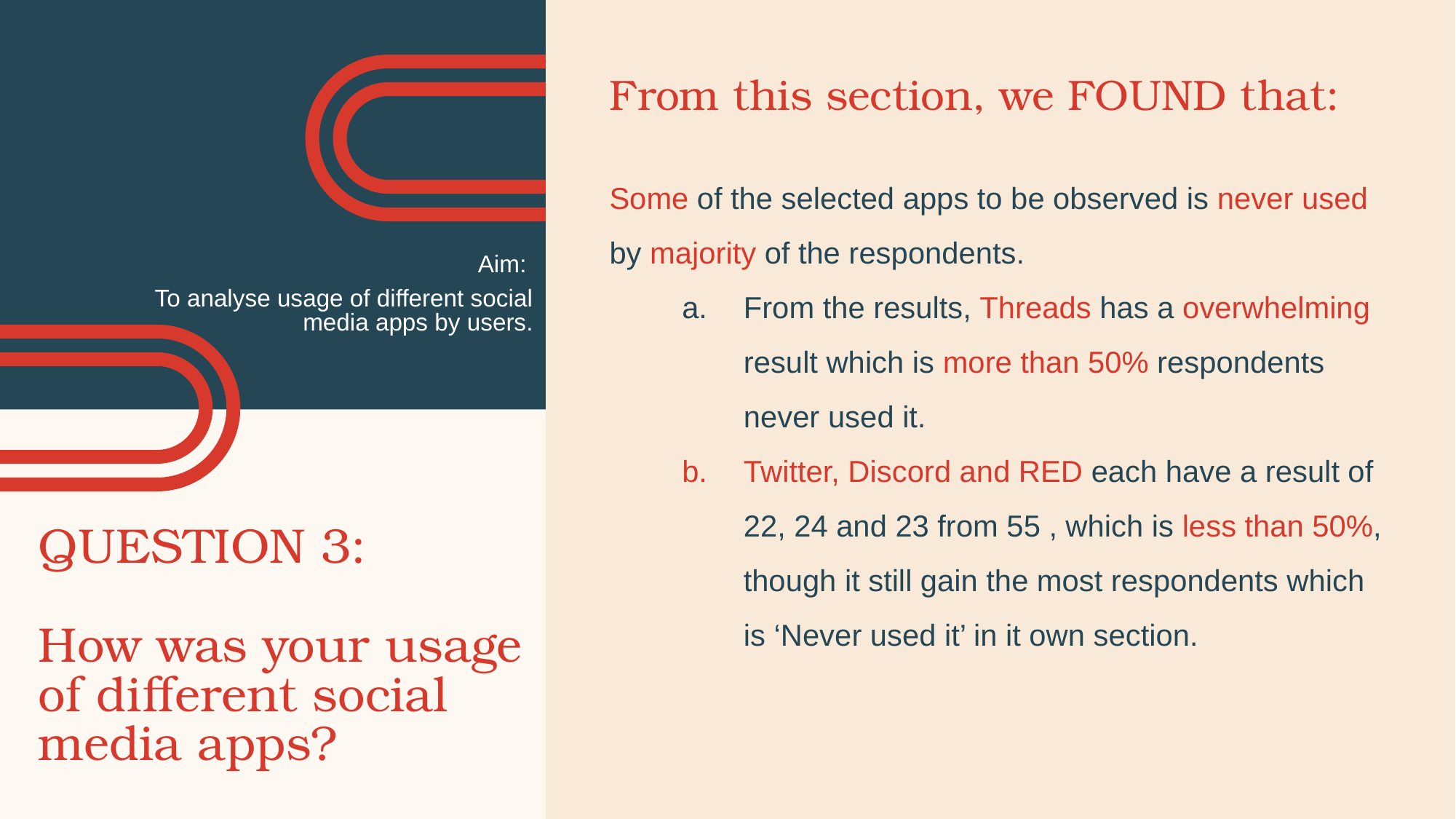

From this section, we FOUND that:
Some of the selected apps to be observed is never used by majority of the respondents.
From the results, Threads has a overwhelming result which is more than 50% respondents never used it.
Twitter, Discord and RED each have a result of 22, 24 and 23 from 55 , which is less than 50%, though it still gain the most respondents which is ‘Never used it’ in it own section.
Aim:
To analyse usage of different social media apps by users.
QUESTION 3:

How was your usage of different social media apps?